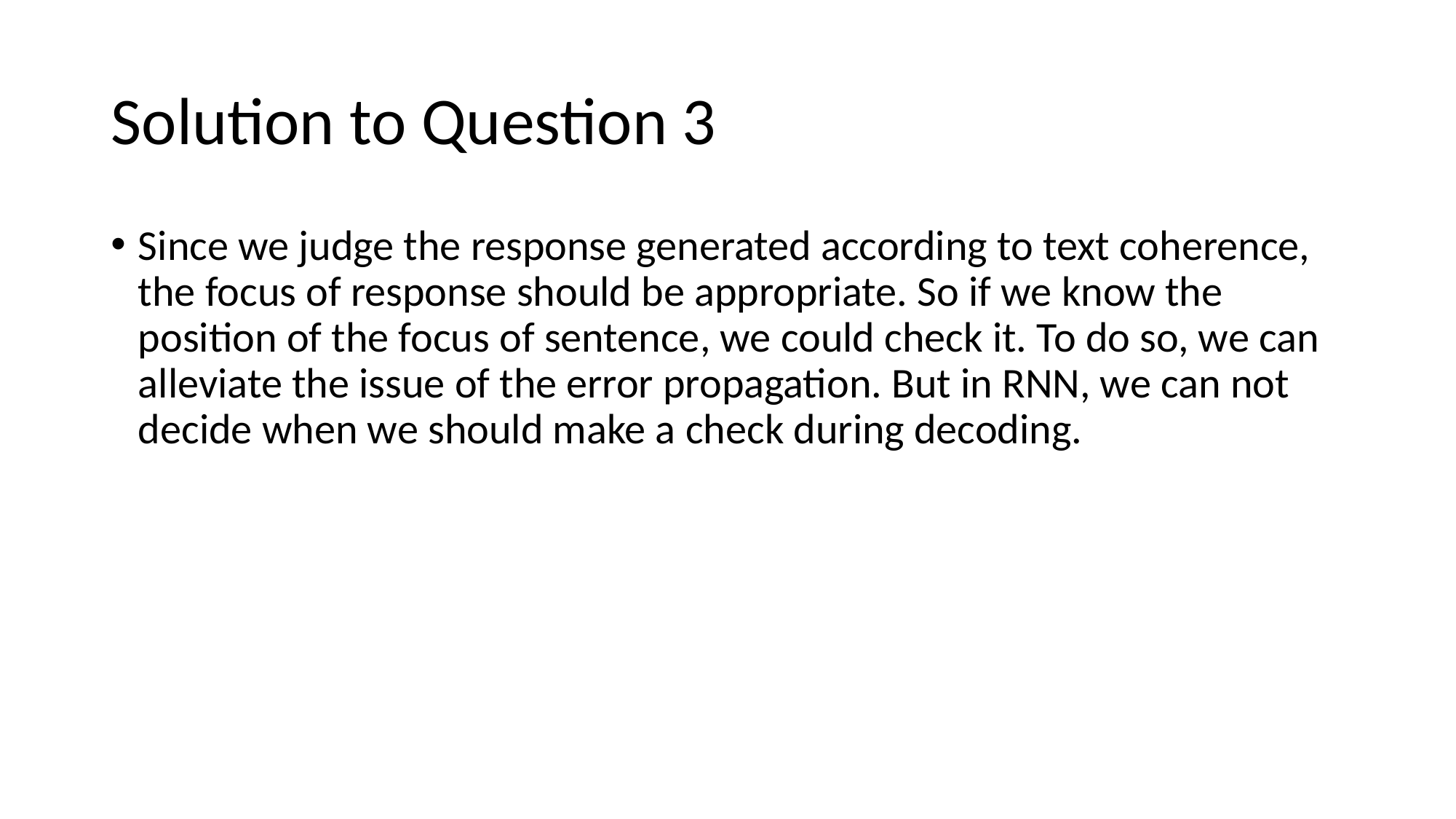

# Solution to Question 3
Since we judge the response generated according to text coherence, the focus of response should be appropriate. So if we know the position of the focus of sentence, we could check it. To do so, we can alleviate the issue of the error propagation. But in RNN, we can not decide when we should make a check during decoding.